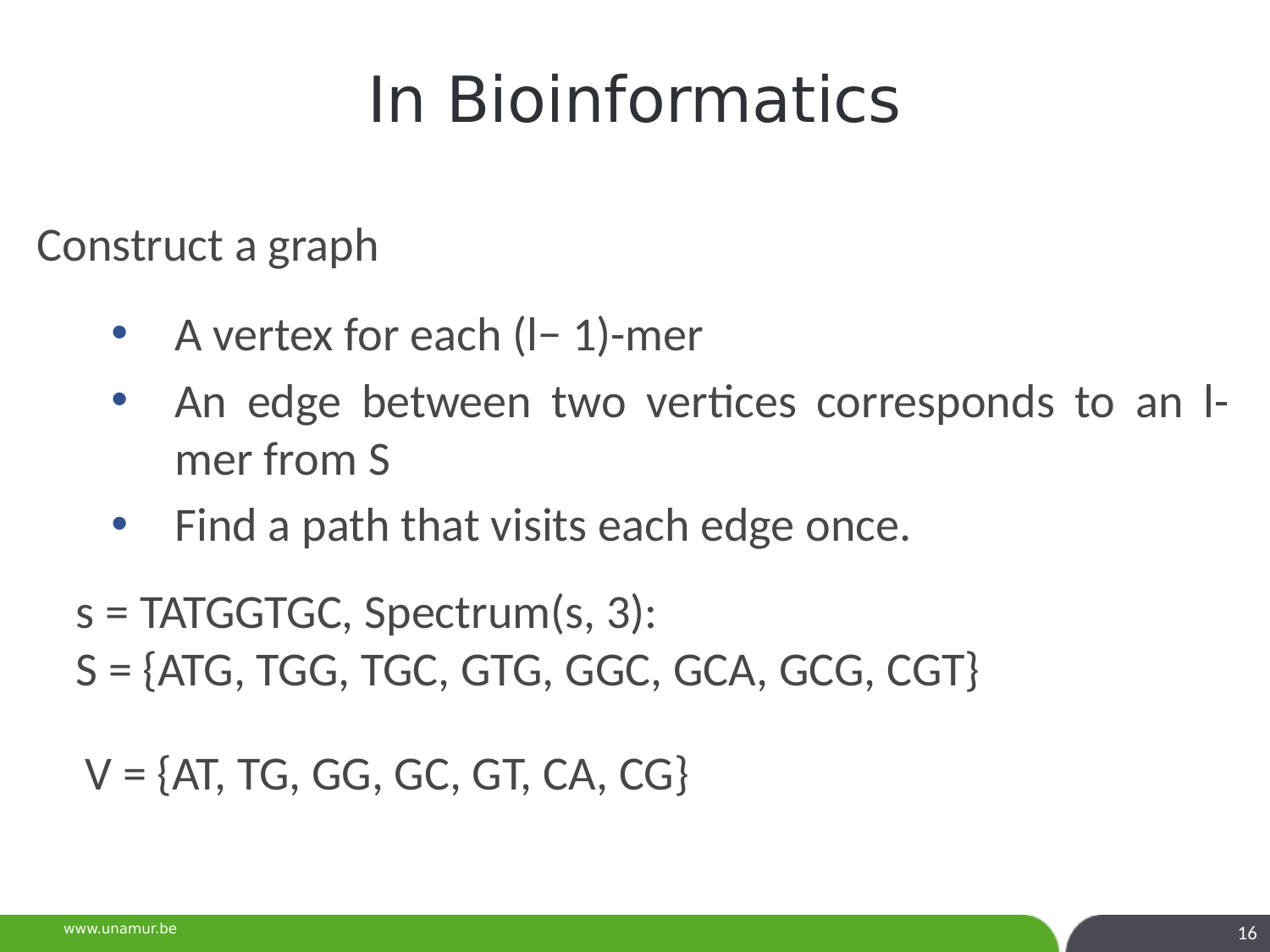

# In Bioinformatics
Construct a graph
A vertex for each (l− 1)-mer
An edge between two vertices corresponds to an l-mer from S
Find a path that visits each edge once.
s = TATGGTGC, Spectrum(s, 3):
S = {ATG, TGG, TGC, GTG, GGC, GCA, GCG, CGT}
V = {AT, TG, GG, GC, GT, CA, CG}
16